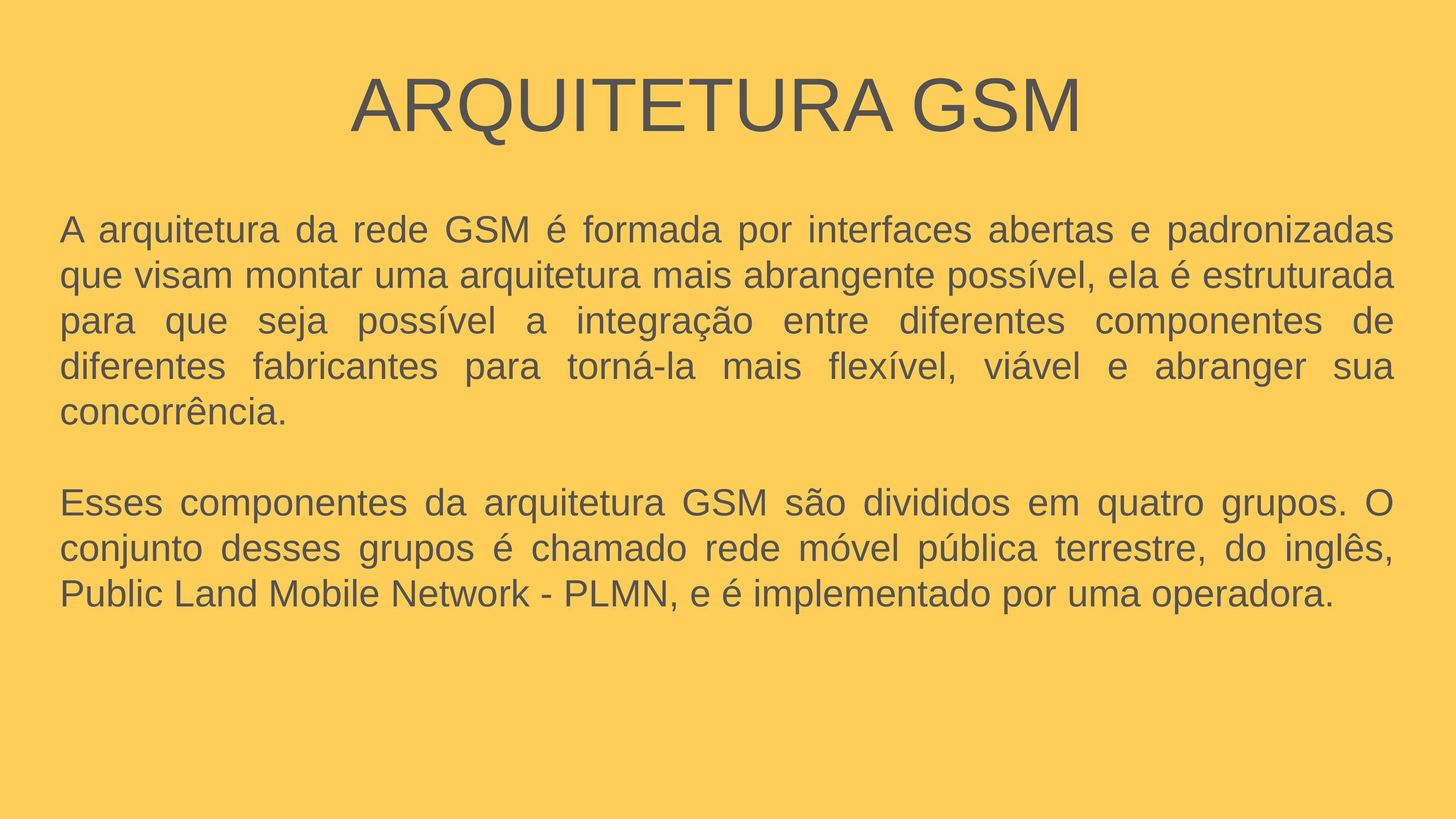

Arquitetura GSM
A arquitetura da rede GSM é formada por interfaces abertas e padronizadas que visam montar uma arquitetura mais abrangente possível, ela é estruturada para que seja possível a integração entre diferentes componentes de diferentes fabricantes para torná-la mais flexível, viável e abranger sua concorrência.

Esses componentes da arquitetura GSM são divididos em quatro grupos. O conjunto desses grupos é chamado rede móvel pública terrestre, do inglês, Public Land Mobile Network - PLMN, e é implementado por uma operadora.